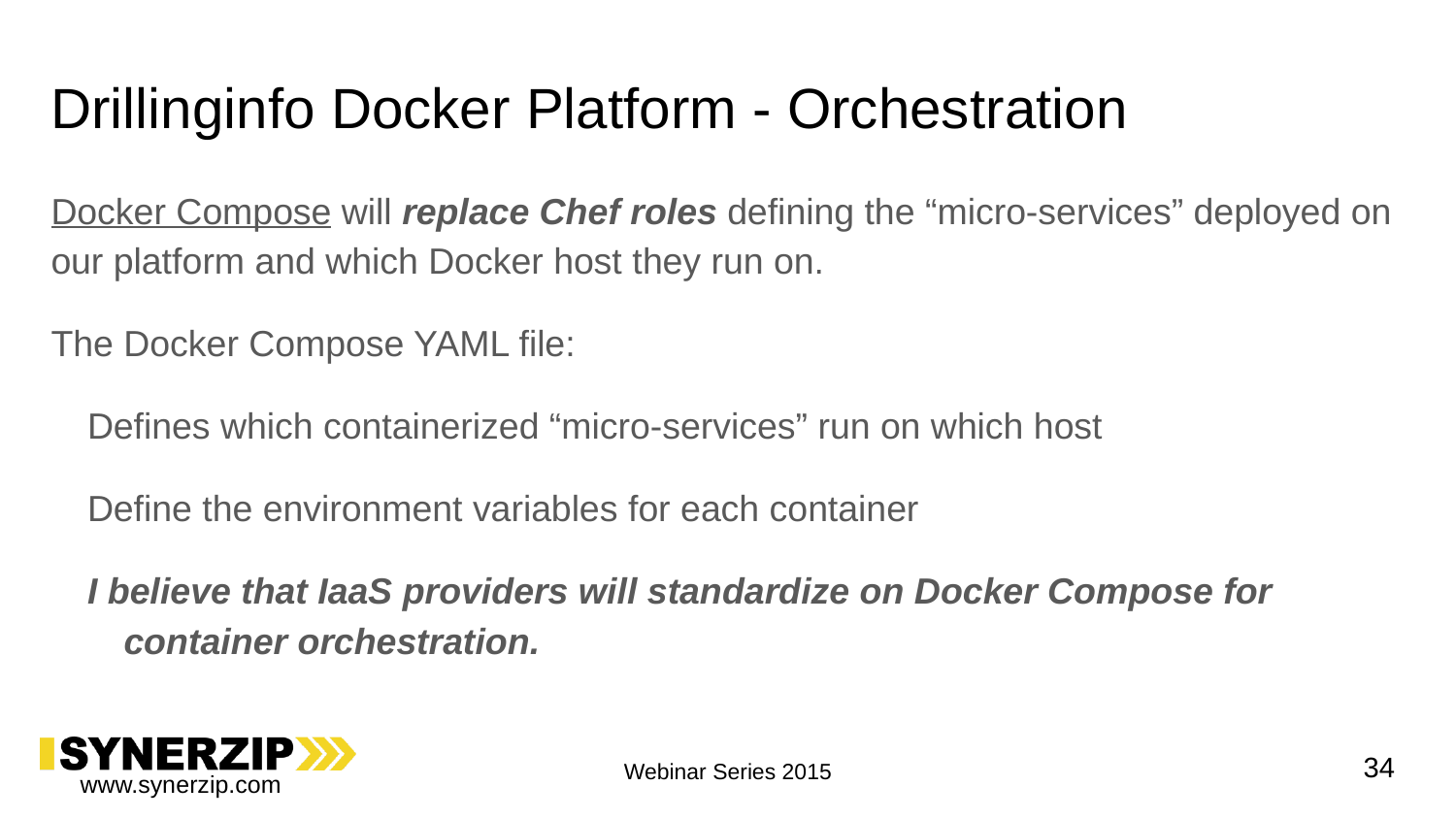

# Drillinginfo Docker Platform - Orchestration
Docker Compose will replace Chef roles defining the “micro-services” deployed on our platform and which Docker host they run on.
The Docker Compose YAML file:
Defines which containerized “micro-services” run on which host
Define the environment variables for each container
I believe that IaaS providers will standardize on Docker Compose for container orchestration.
34